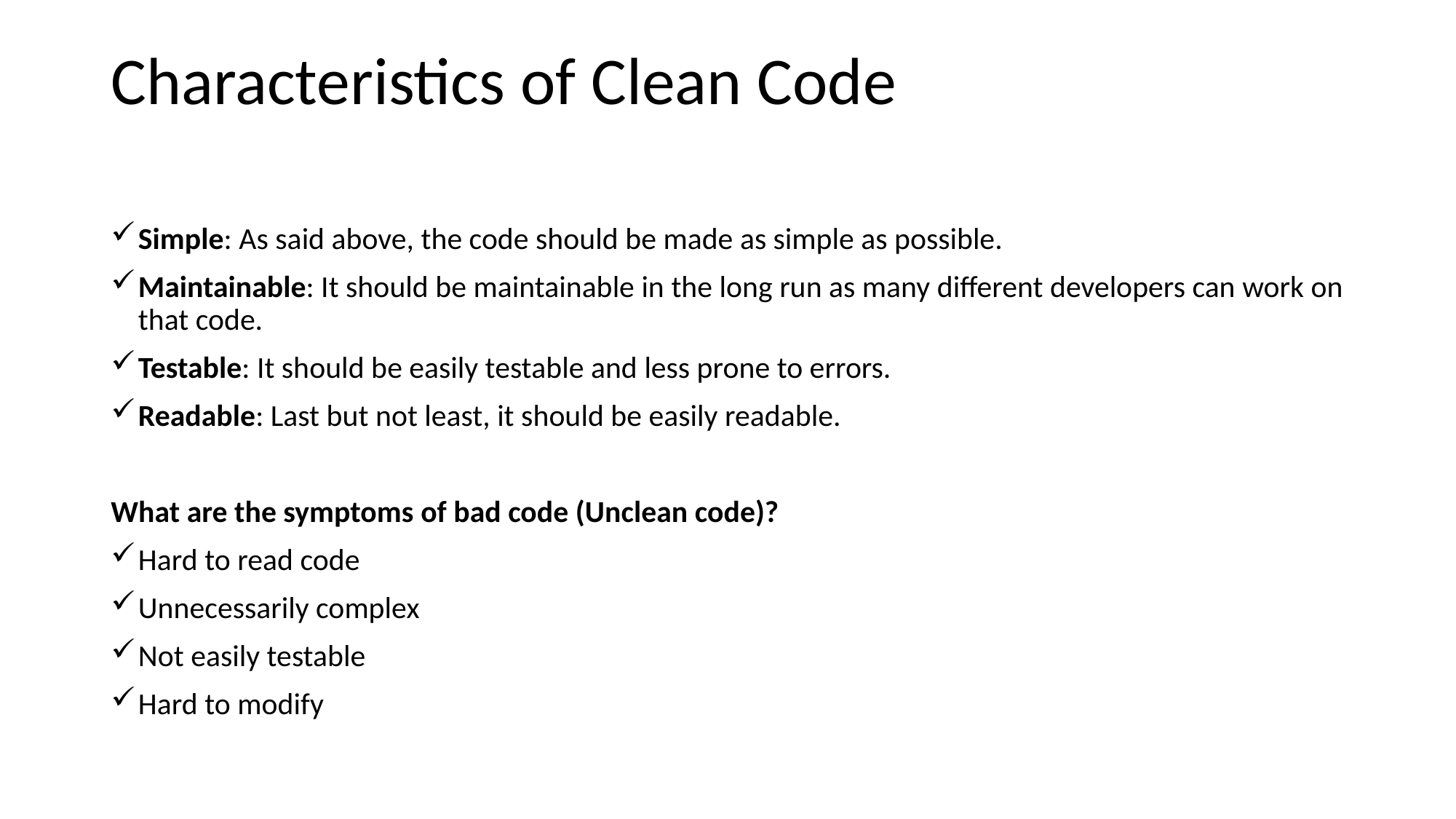

# Characteristics of Clean Code
Simple: As said above, the code should be made as simple as possible.
Maintainable: It should be maintainable in the long run as many different developers can work on that code.
Testable: It should be easily testable and less prone to errors.
Readable: Last but not least, it should be easily readable.

What are the symptoms of bad code (Unclean code)?
Hard to read code
Unnecessarily complex
Not easily testable
Hard to modify